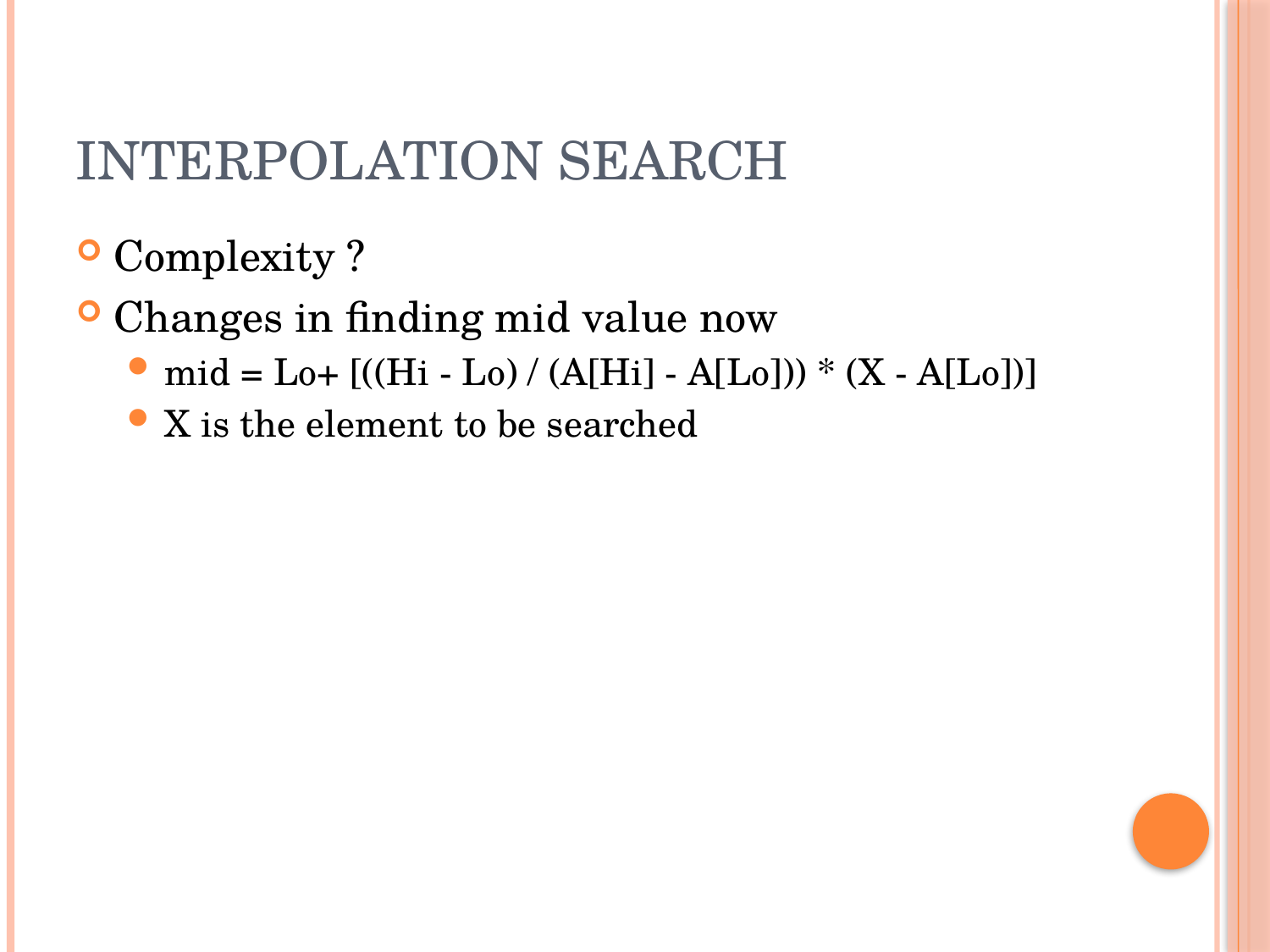

# Interpolation search
Complexity ?
Changes in finding mid value now
mid = Lo+ [((Hi - Lo) / (A[Hi] - A[Lo])) * (X - A[Lo])]
X is the element to be searched